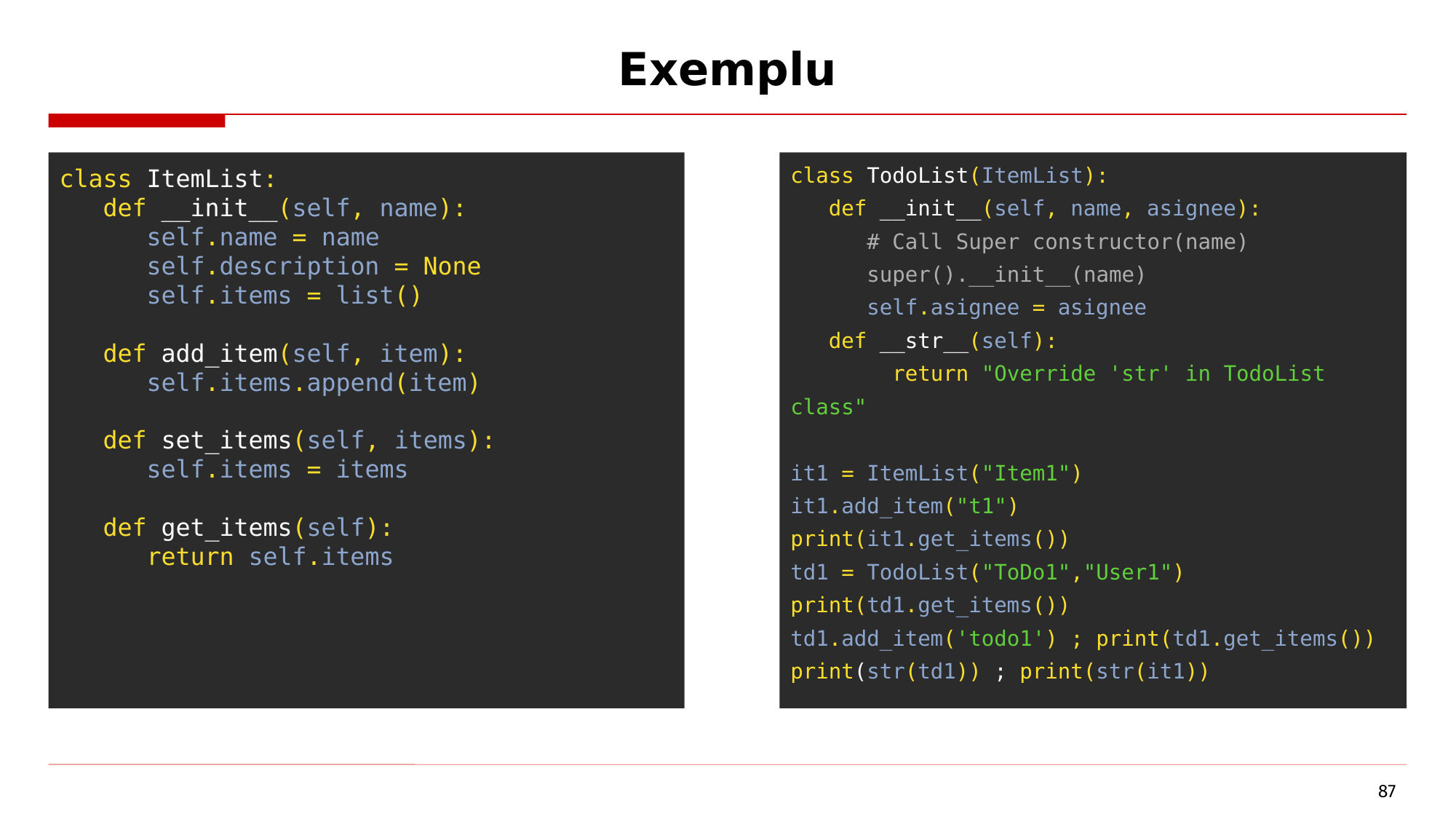

# Exemplu

class ItemList:
   def __init__(self, name):
      self.name = name
      self.description = None
      self.items = list()

   def add_item(self, item):
      self.items.append(item)

   def set_items(self, items):
      self.items = items

   def get_items(self):
      return self.items

class TodoList(ItemList):
   def __init__(self, name, asignee):
      # Call Super constructor(name)
      super().__init__(name)
      self.asignee = asignee
   def __str__(self):
        return "Override 'str' in TodoList class"

it1 = ItemList("Item1")
it1.add_item("t1")
print(it1.get_items())
td1 = TodoList("ToDo1","User1")
print(td1.get_items())
td1.add_item('todo1') ; print(td1.get_items())
print(str(td1)) ; print(str(it1))

87